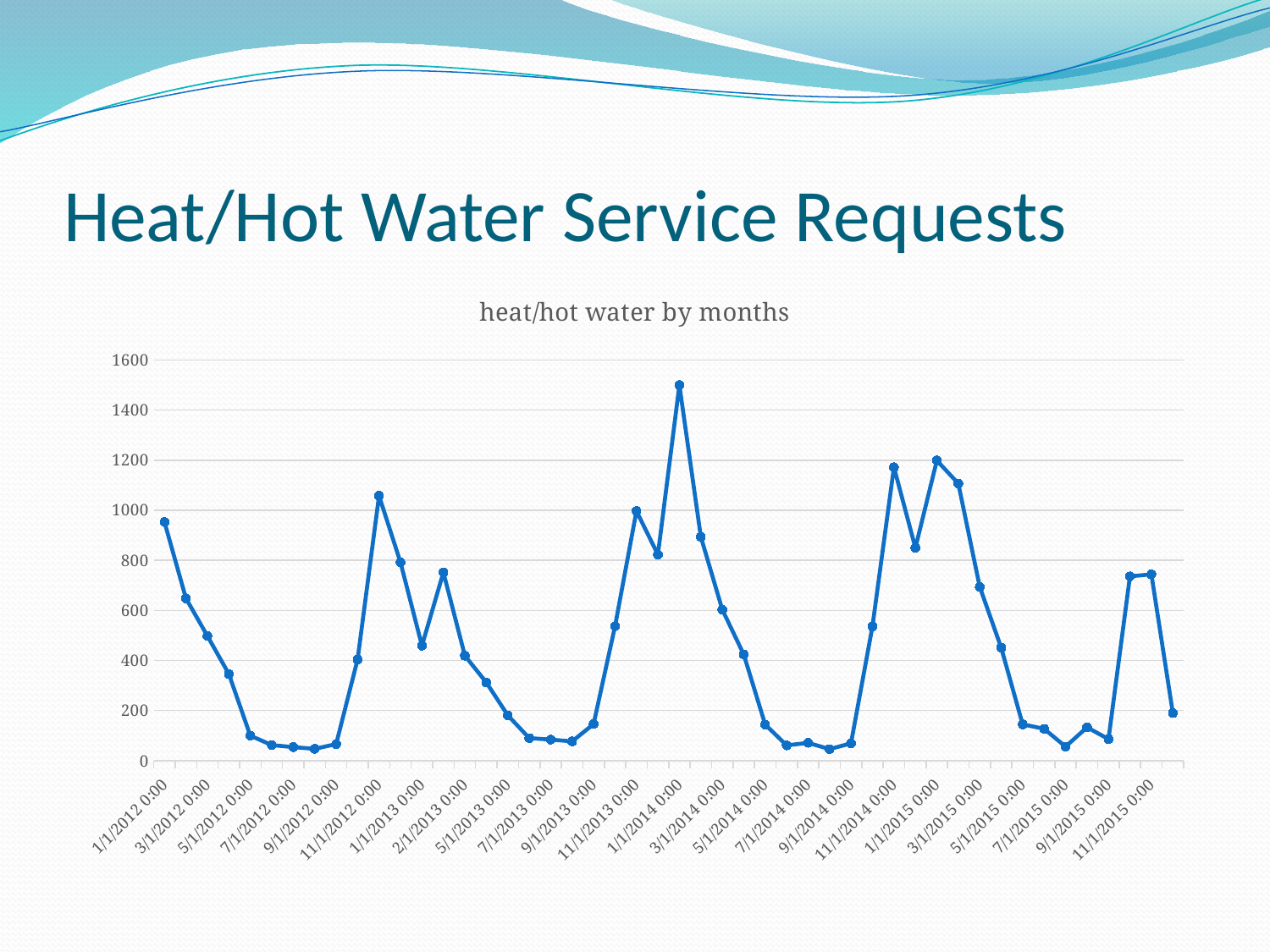

# Heat/Hot Water Service Requests

### Chart: heat/hot water by months

| Category | Unique Key |
|---|---|
| 40909 | 953.0 |
| 40940 | 648.0 |
| 40969 | 498.0 |
| 41000 | 346.0 |
| 41030 | 100.0 |
| 41061 | 62.0 |
| 41091 | 54.0 |
| 41122 | 47.0 |
| 41153 | 66.0 |
| 41183 | 404.0 |
| 41214 | 1058.0 |
| 41244 | 792.0 |
| 41275 | 459.0 |
| 41334 | 752.0 |
| 41306 | 419.0 |
| 41365 | 312.0 |
| 41395 | 181.0 |
| 41426 | 90.0 |
| 41456 | 84.0 |
| 41487 | 77.0 |
| 41518 | 146.0 |
| 41548 | 537.0 |
| 41579 | 997.0 |
| 41609 | 823.0 |
| 41640 | 1500.0 |
| 41671 | 894.0 |
| 41699 | 603.0 |
| 41730 | 424.0 |
| 41760 | 144.0 |
| 41791 | 61.0 |
| 41821 | 71.0 |
| 41852 | 46.0 |
| 41883 | 69.0 |
| 41913 | 536.0 |
| 41944 | 1172.0 |
| 41974 | 850.0 |
| 42005 | 1199.0 |
| 42036 | 1107.0 |
| 42064 | 694.0 |
| 42095 | 451.0 |
| 42125 | 145.0 |
| 42156 | 127.0 |
| 42186 | 56.0 |
| 42217 | 133.0 |
| 42248 | 86.0 |
| 42278 | 736.0 |
| 42309 | 744.0 |
| 42339 | 190.0 |